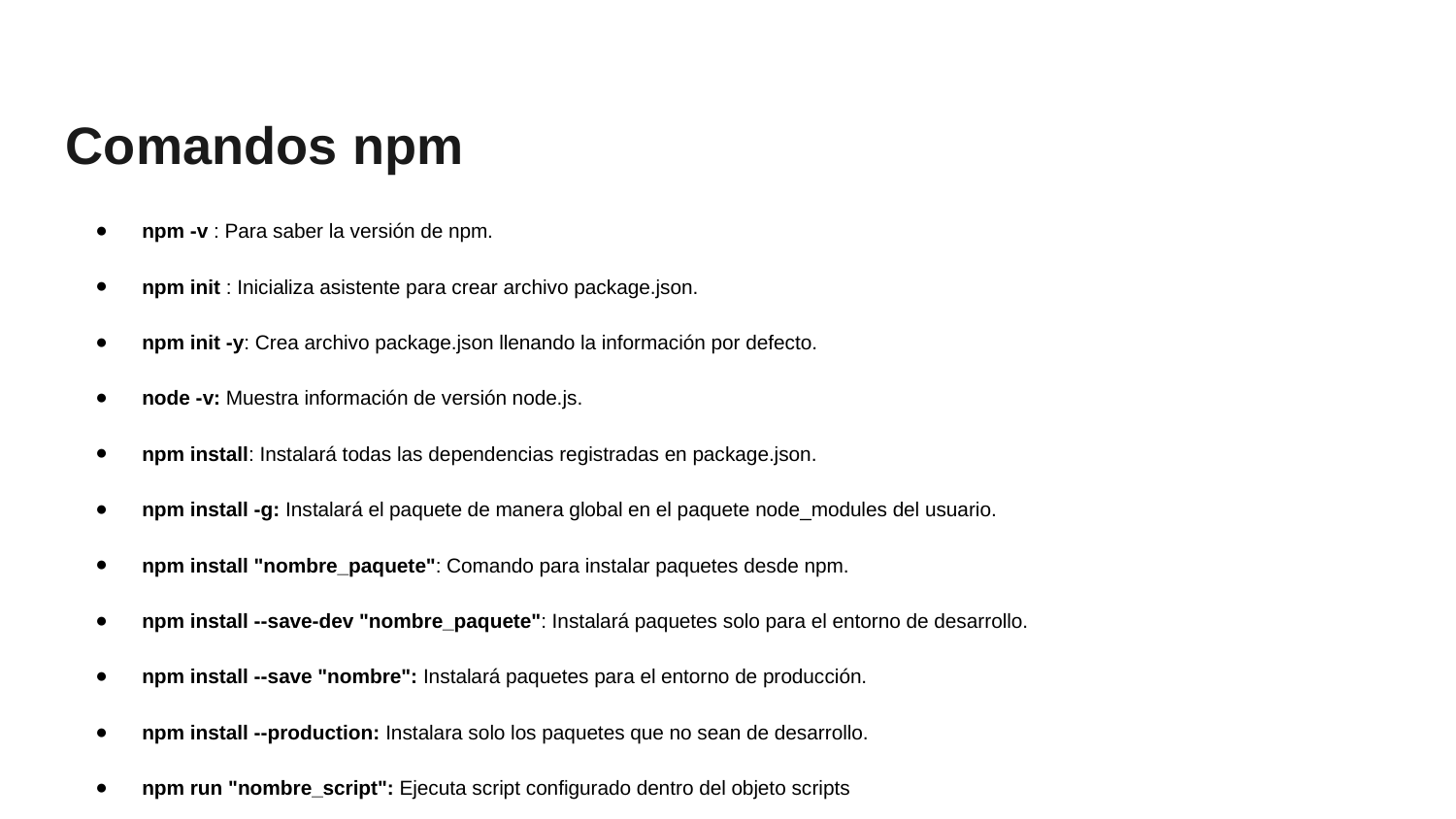

Comandos npm

npm -v : Para saber la versión de npm.

npm init : Inicializa asistente para crear archivo package.json.

npm init -y: Crea archivo package.json llenando la información por defecto.

node -v: Muestra información de versión node.js.

npm install: Instalará todas las dependencias registradas en package.json.

npm install -g: Instalará el paquete de manera global en el paquete node_modules del usuario.

npm install "nombre_paquete": Comando para instalar paquetes desde npm.

npm install --save-dev "nombre_paquete": Instalará paquetes solo para el entorno de desarrollo.

npm install --save "nombre": Instalará paquetes para el entorno de producción.

npm install --production: Instalara solo los paquetes que no sean de desarrollo.

npm run "nombre_script": Ejecuta script configurado dentro del objeto scripts